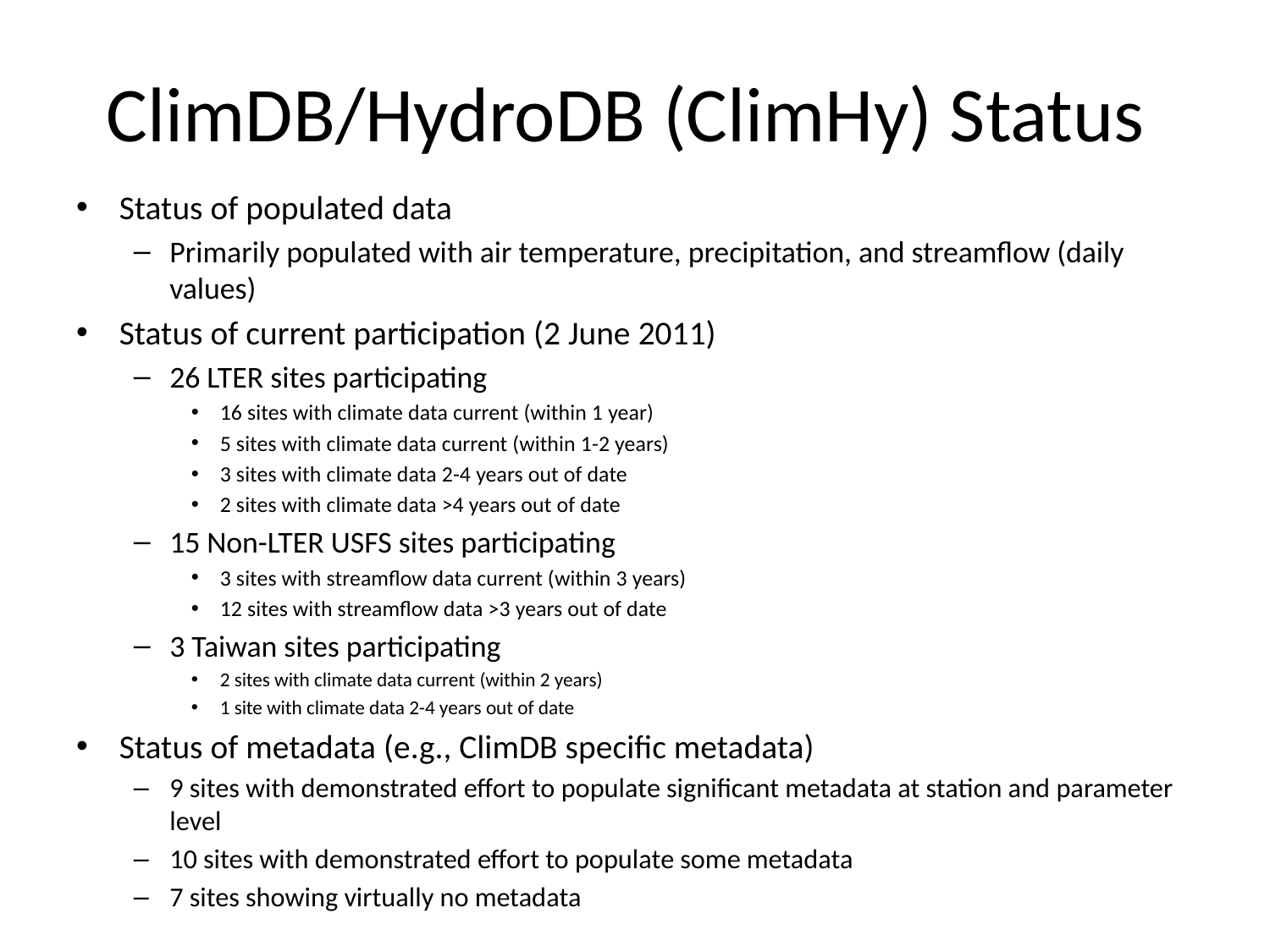

# ClimDB/HydroDB (ClimHy) Status
Status of populated data
Primarily populated with air temperature, precipitation, and streamflow (daily values)
Status of current participation (2 June 2011)
26 LTER sites participating
16 sites with climate data current (within 1 year)
5 sites with climate data current (within 1-2 years)
3 sites with climate data 2-4 years out of date
2 sites with climate data >4 years out of date
15 Non-LTER USFS sites participating
3 sites with streamflow data current (within 3 years)
12 sites with streamflow data >3 years out of date
3 Taiwan sites participating
2 sites with climate data current (within 2 years)
1 site with climate data 2-4 years out of date
Status of metadata (e.g., ClimDB specific metadata)
9 sites with demonstrated effort to populate significant metadata at station and parameter level
10 sites with demonstrated effort to populate some metadata
7 sites showing virtually no metadata